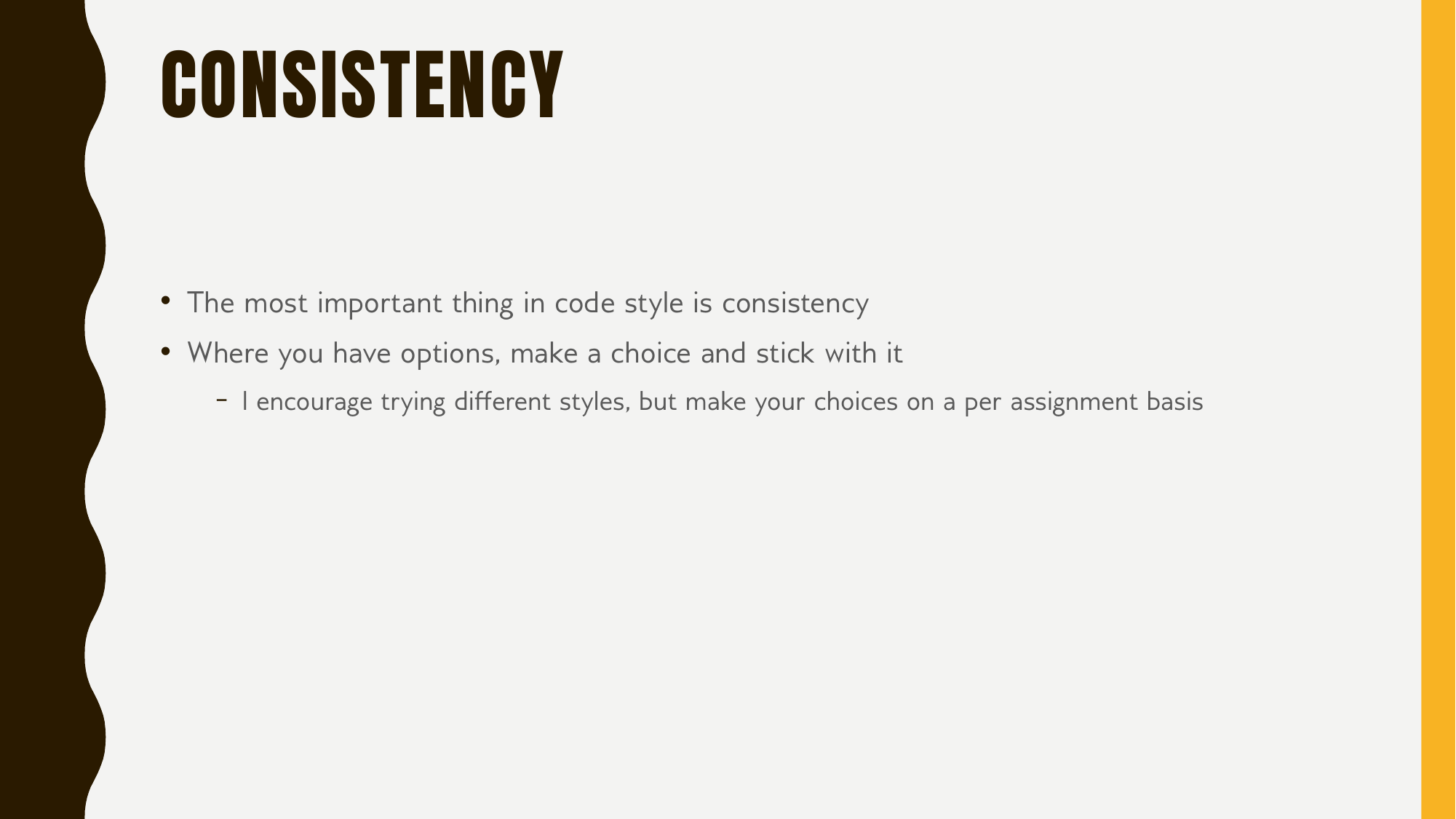

# Consistency
The most important thing in code style is consistency
Where you have options, make a choice and stick with it
I encourage trying different styles, but make your choices on a per assignment basis